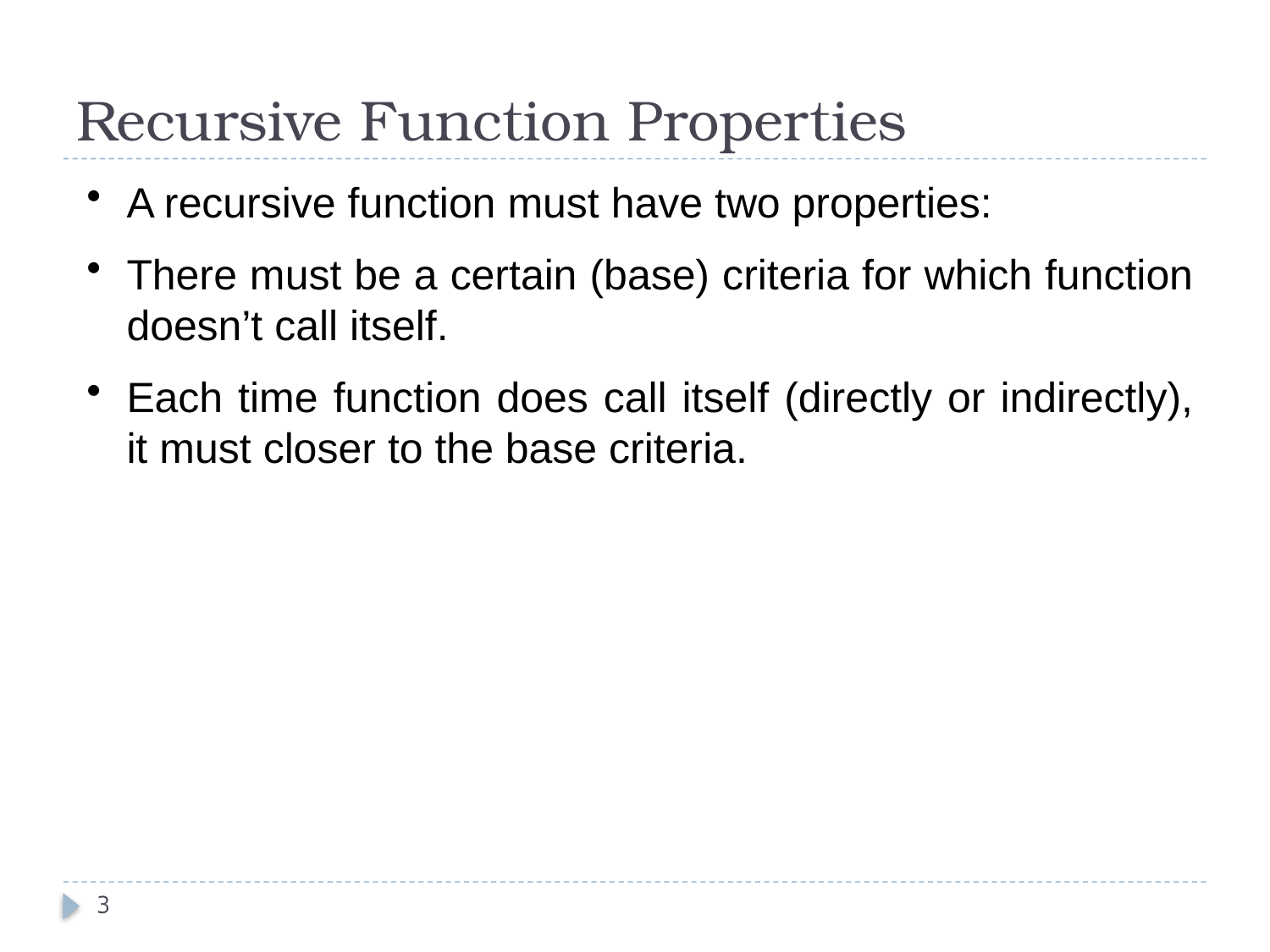

# Recursive Function Properties
A recursive function must have two properties:
There must be a certain (base) criteria for which function doesn’t call itself.
Each time function does call itself (directly or indirectly), it must closer to the base criteria.

3